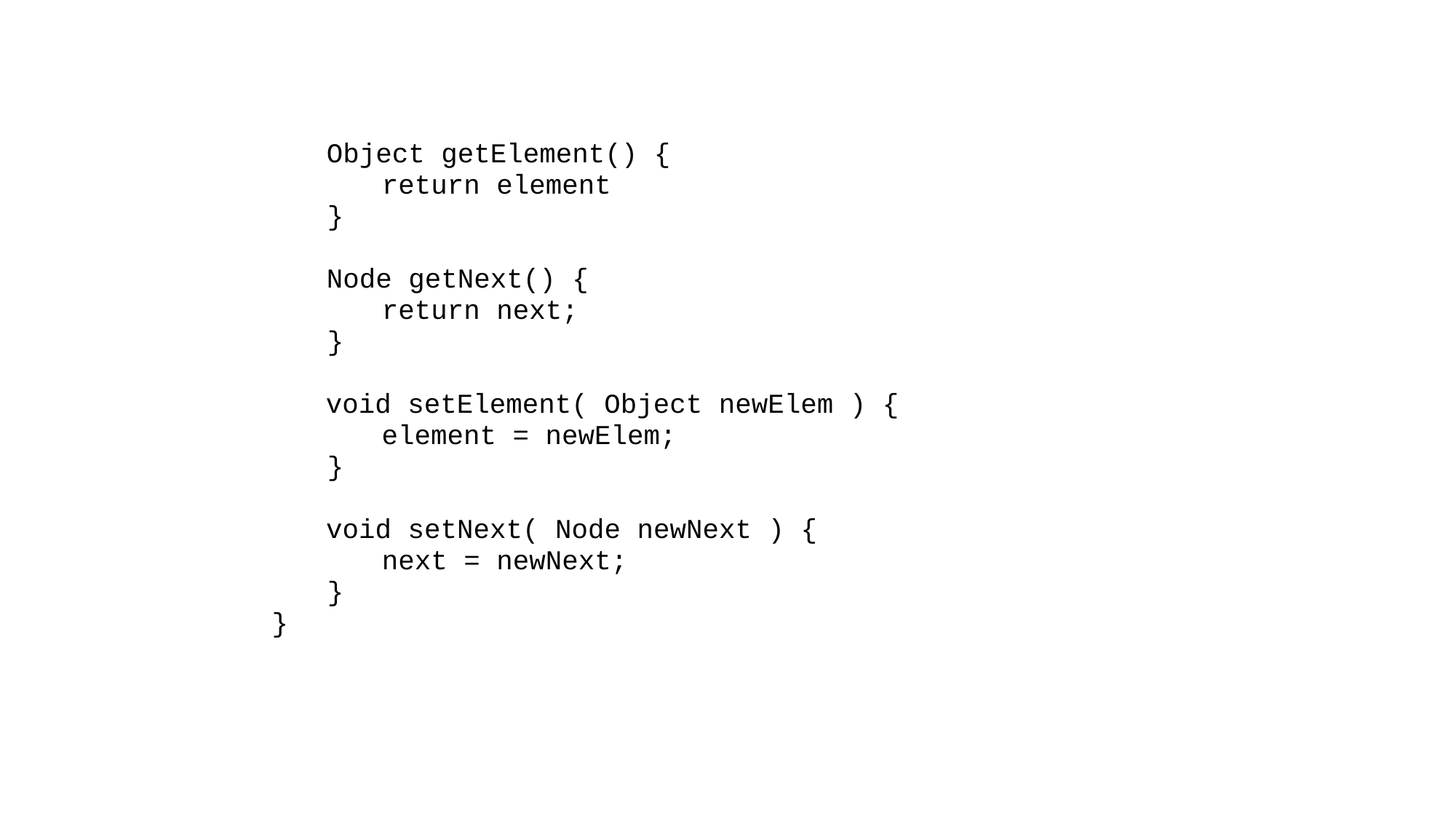

Object getElement() {

return element

}

Node getNext() {

return next;

}

void setElement( Object newElem ) {

element = newElem;

}

void setNext( Node newNext ) {

next = newNext;

}

}